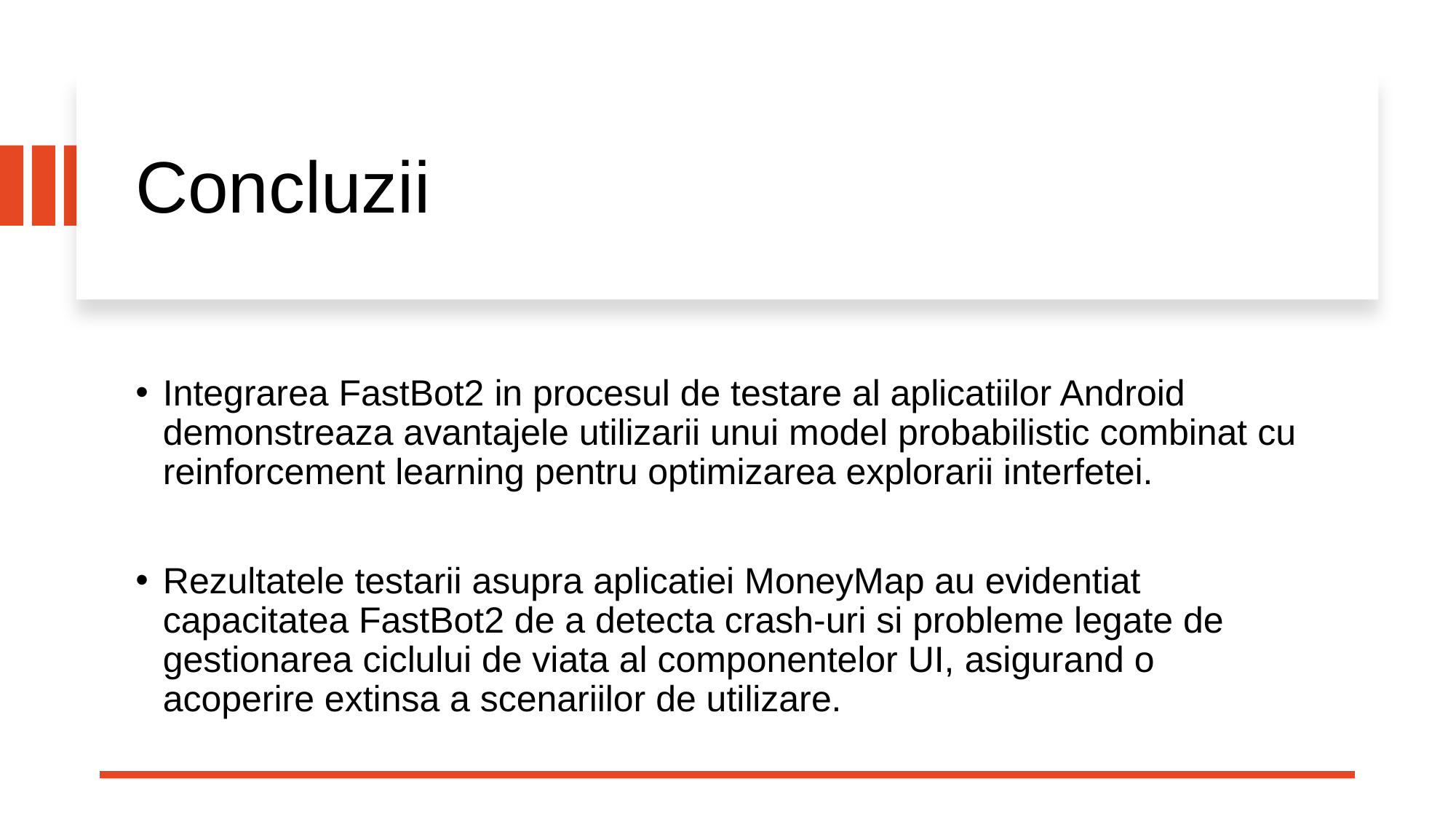

Concluzii

Integrarea FastBot2 in procesul de testare al aplicatiilor Android demonstreaza avantajele utilizarii unui model probabilistic combinat cu reinforcement learning pentru optimizarea explorarii interfetei.

Rezultatele testarii asupra aplicatiei MoneyMap au evidentiat capacitatea FastBot2 de a detecta crash-uri si probleme legate de gestionarea ciclului de viata al componentelor UI, asigurand o acoperire extinsa a scenariilor de utilizare.